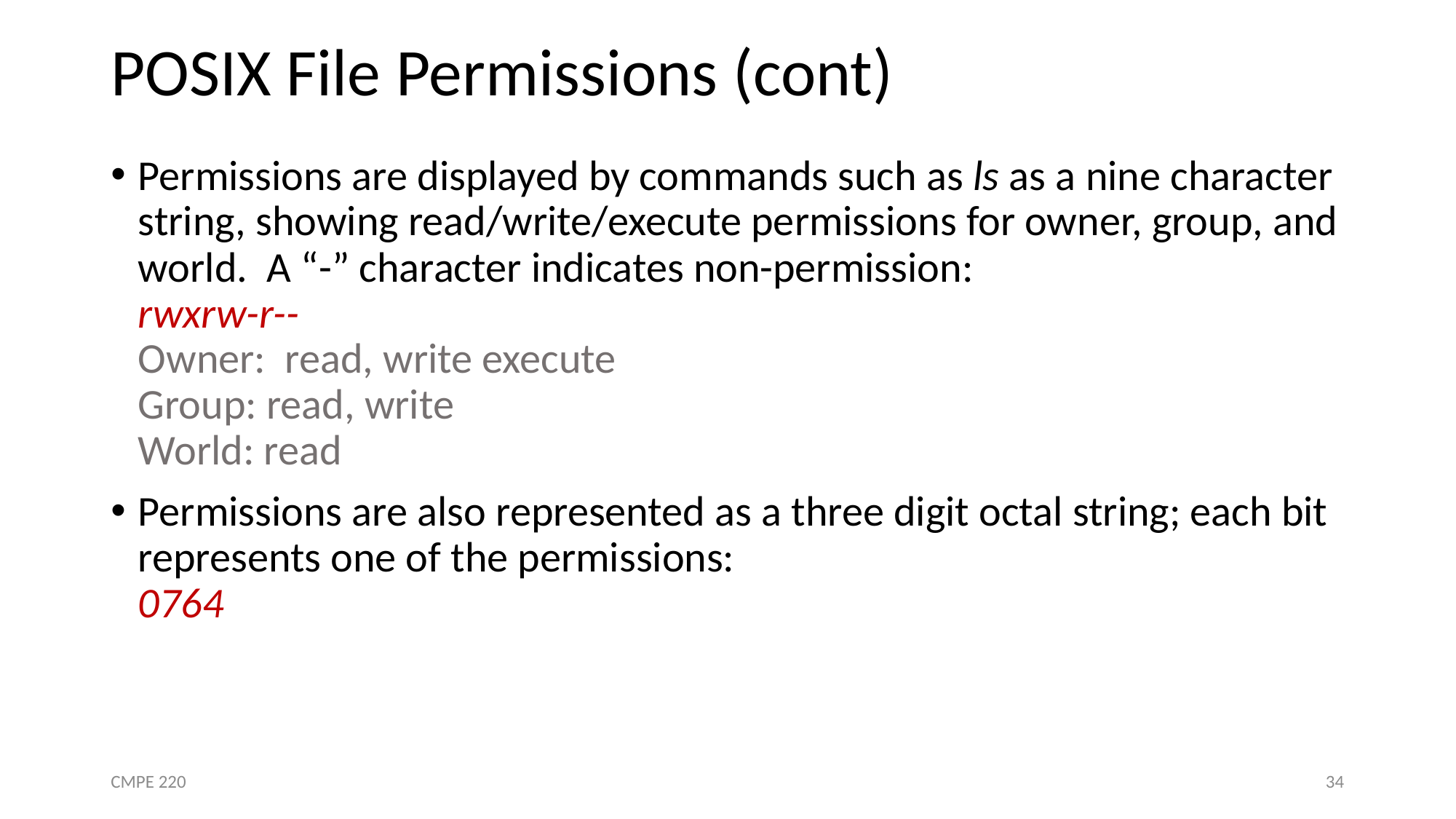

# POSIX File Permissions (cont)
Permissions are displayed by commands such as ls as a nine character string, showing read/write/execute permissions for owner, group, and world.  A “-” character indicates non-permission:
rwxrw-r--
Owner:  read, write execute
Group: read, write
World: read
Permissions are also represented as a three digit octal string; each bit represents one of the permissions:
0764
CMPE 220
34